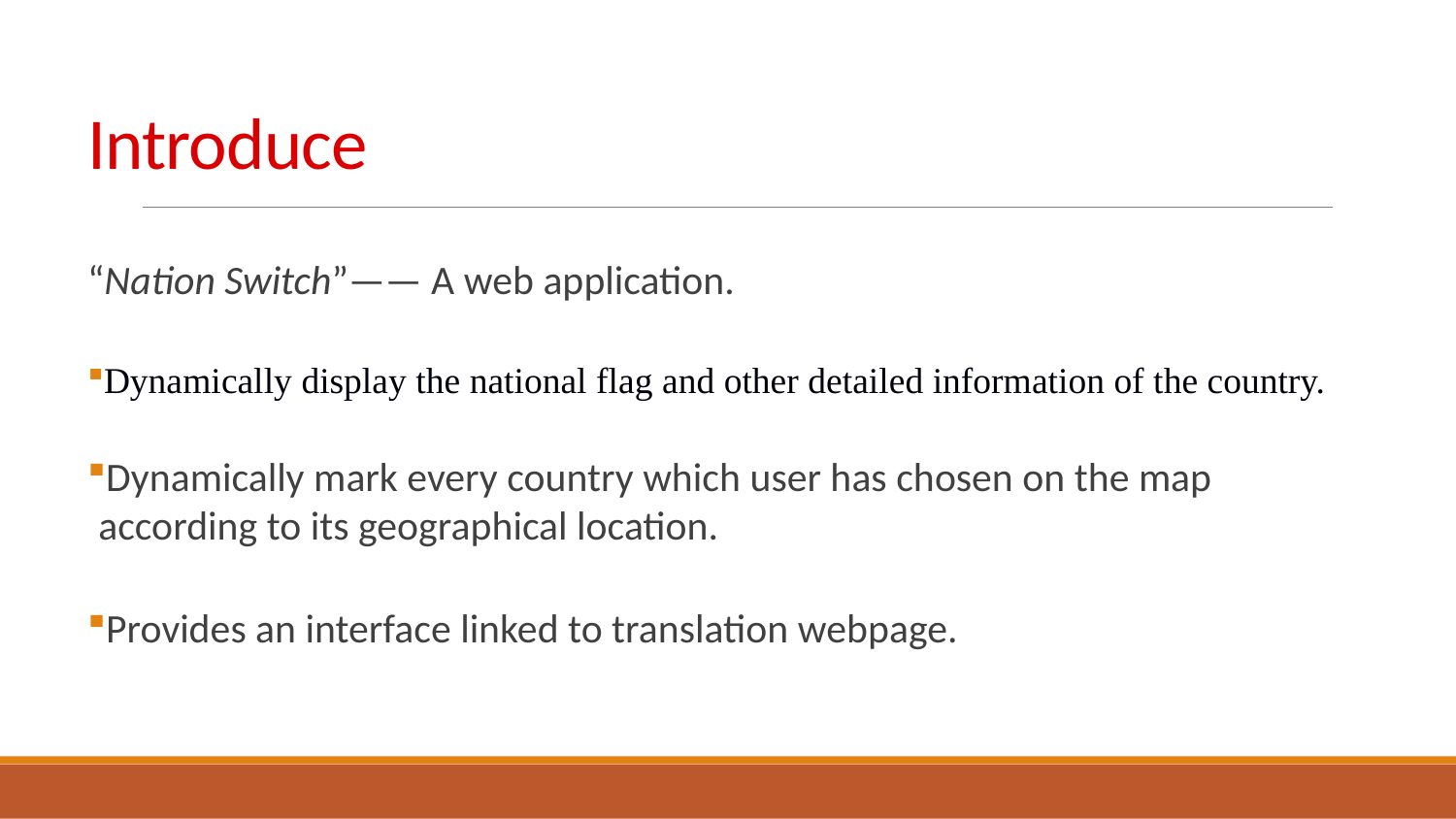

# Introduce
“Nation Switch”—— A web application.

Dynamically display the national flag and other detailed information of the country.

Dynamically mark every country which user has chosen on the map according to its geographical location.

Provides an interface linked to translation webpage.